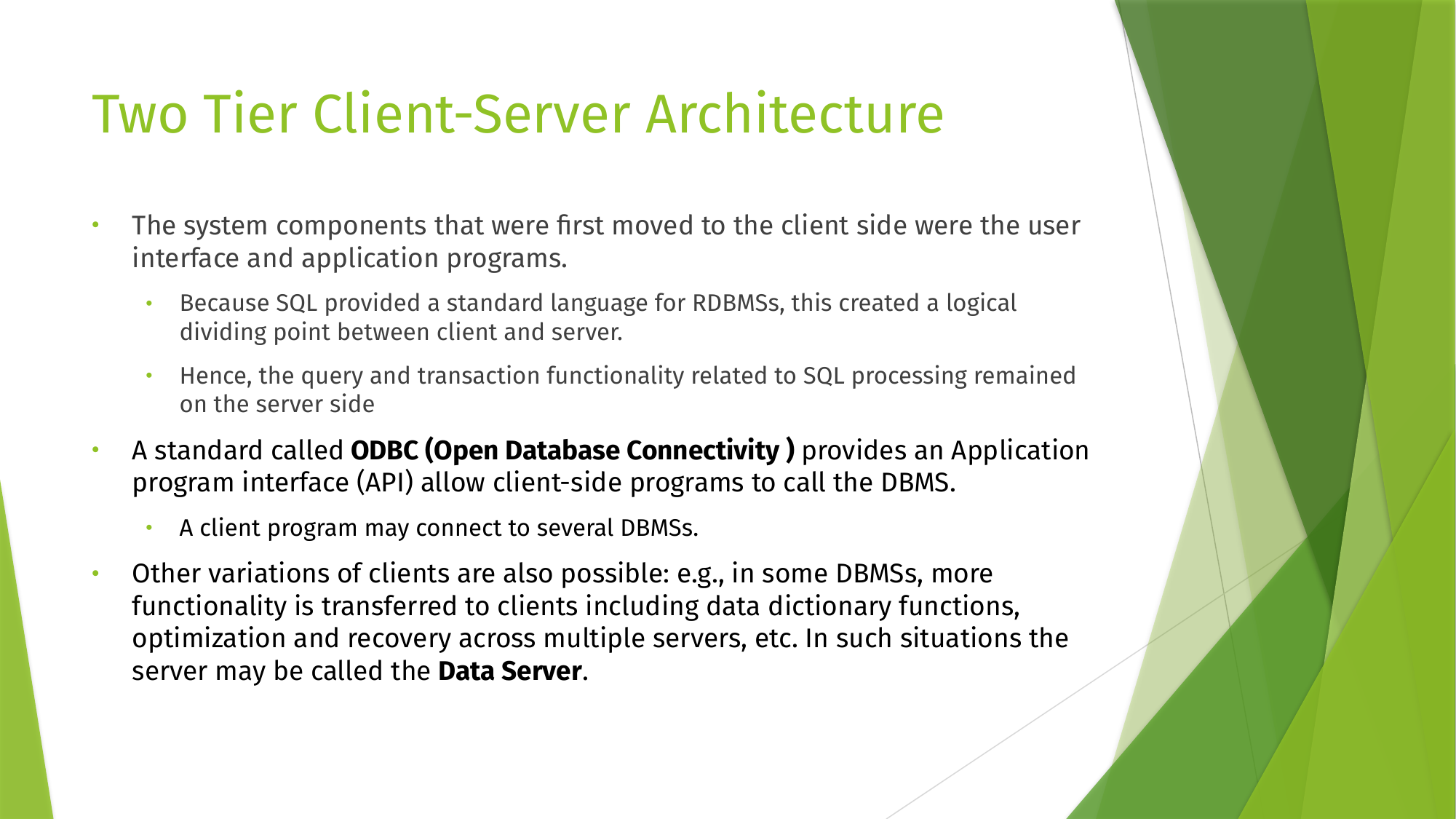

# Two Tier Client-Server Architecture
The system components that were first moved to the client side were the user interface and application programs.
Because SQL provided a standard language for RDBMSs, this created a logical dividing point between client and server.
Hence, the query and transaction functionality related to SQL processing remained on the server side
A standard called ODBC (Open Database Connectivity ) provides an Application program interface (API) allow client-side programs to call the DBMS.
A client program may connect to several DBMSs.
Other variations of clients are also possible: e.g., in some DBMSs, more functionality is transferred to clients including data dictionary functions, optimization and recovery across multiple servers, etc. In such situations the server may be called the Data Server.